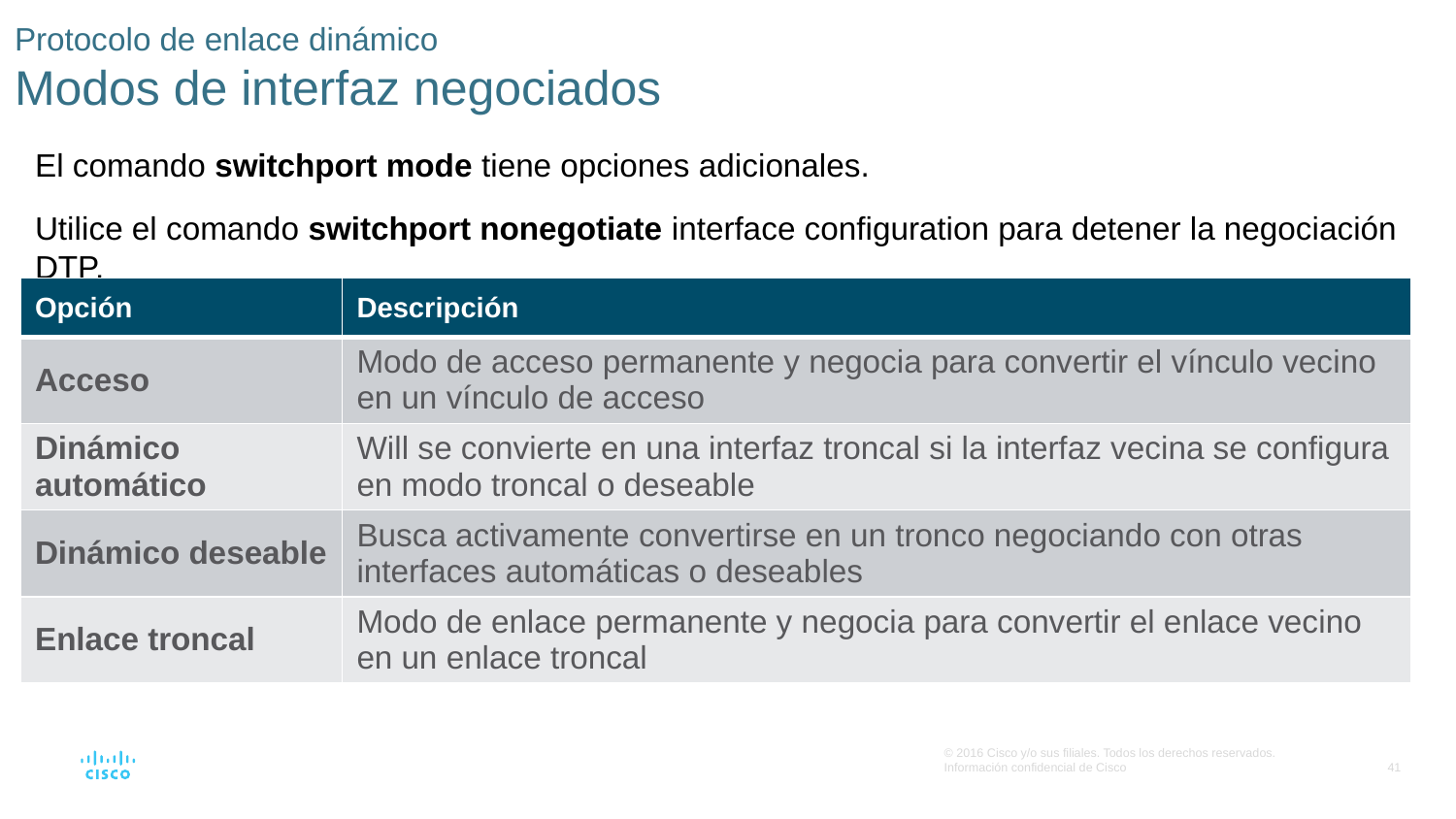

# Protocolo de enlace dinámico Modos de interfaz negociados
El comando switchport mode tiene opciones adicionales.
Utilice el comando switchport nonegotiate interface configuration para detener la negociación DTP.

| Opción | Descripción |
| --- | --- |
| Acceso | Modo de acceso permanente y negocia para convertir el vínculo vecino en un vínculo de acceso |
| Dinámico automático | Will se convierte en una interfaz troncal si la interfaz vecina se configura en modo troncal o deseable |
| Dinámico deseable | Busca activamente convertirse en un tronco negociando con otras interfaces automáticas o deseables |
| Enlace troncal | Modo de enlace permanente y negocia para convertir el enlace vecino en un enlace troncal |